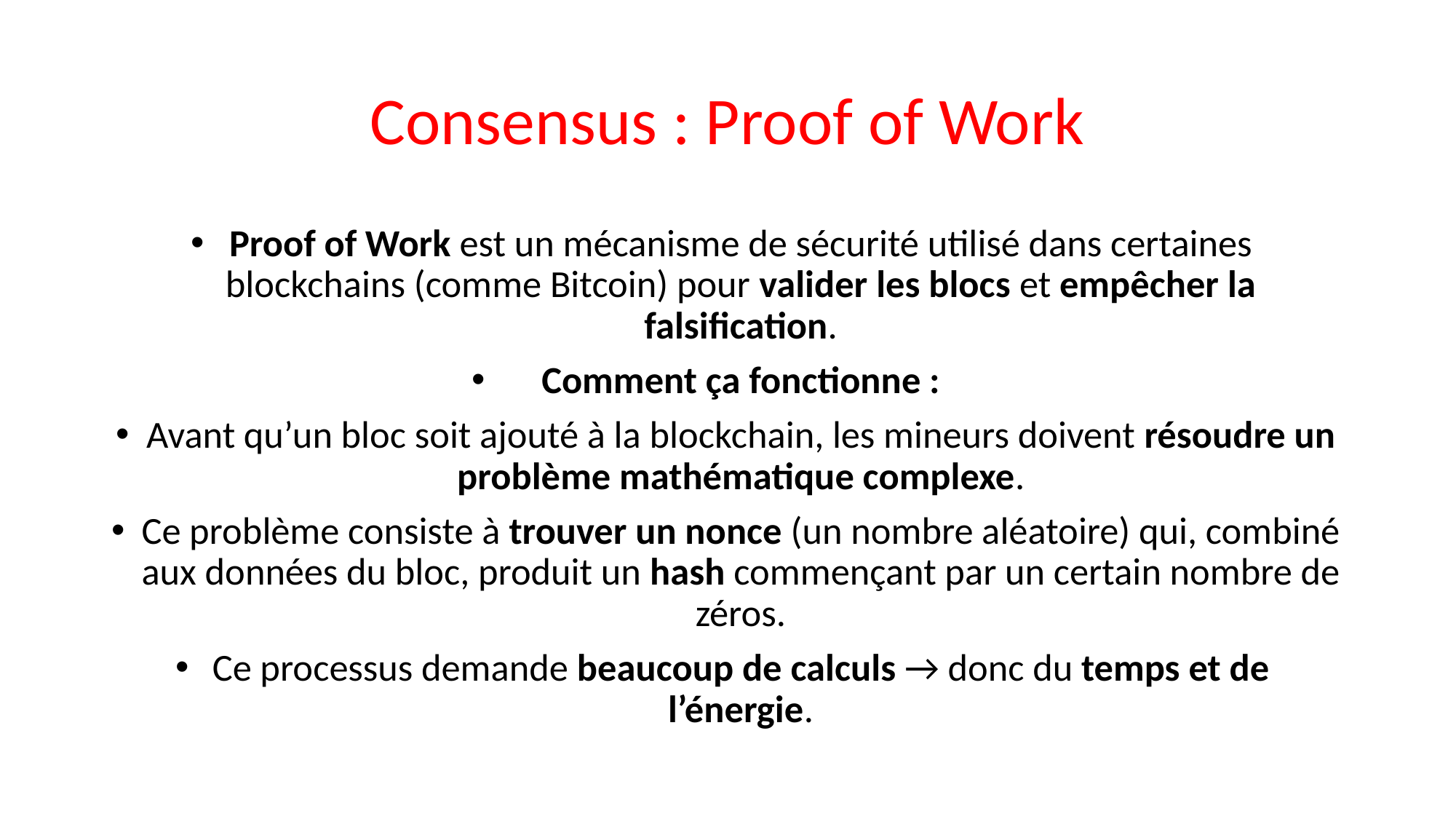

# Consensus : Proof of Work
Proof of Work est un mécanisme de sécurité utilisé dans certaines blockchains (comme Bitcoin) pour valider les blocs et empêcher la falsification.
Comment ça fonctionne :
Avant qu’un bloc soit ajouté à la blockchain, les mineurs doivent résoudre un problème mathématique complexe.
Ce problème consiste à trouver un nonce (un nombre aléatoire) qui, combiné aux données du bloc, produit un hash commençant par un certain nombre de zéros.
Ce processus demande beaucoup de calculs → donc du temps et de l’énergie.